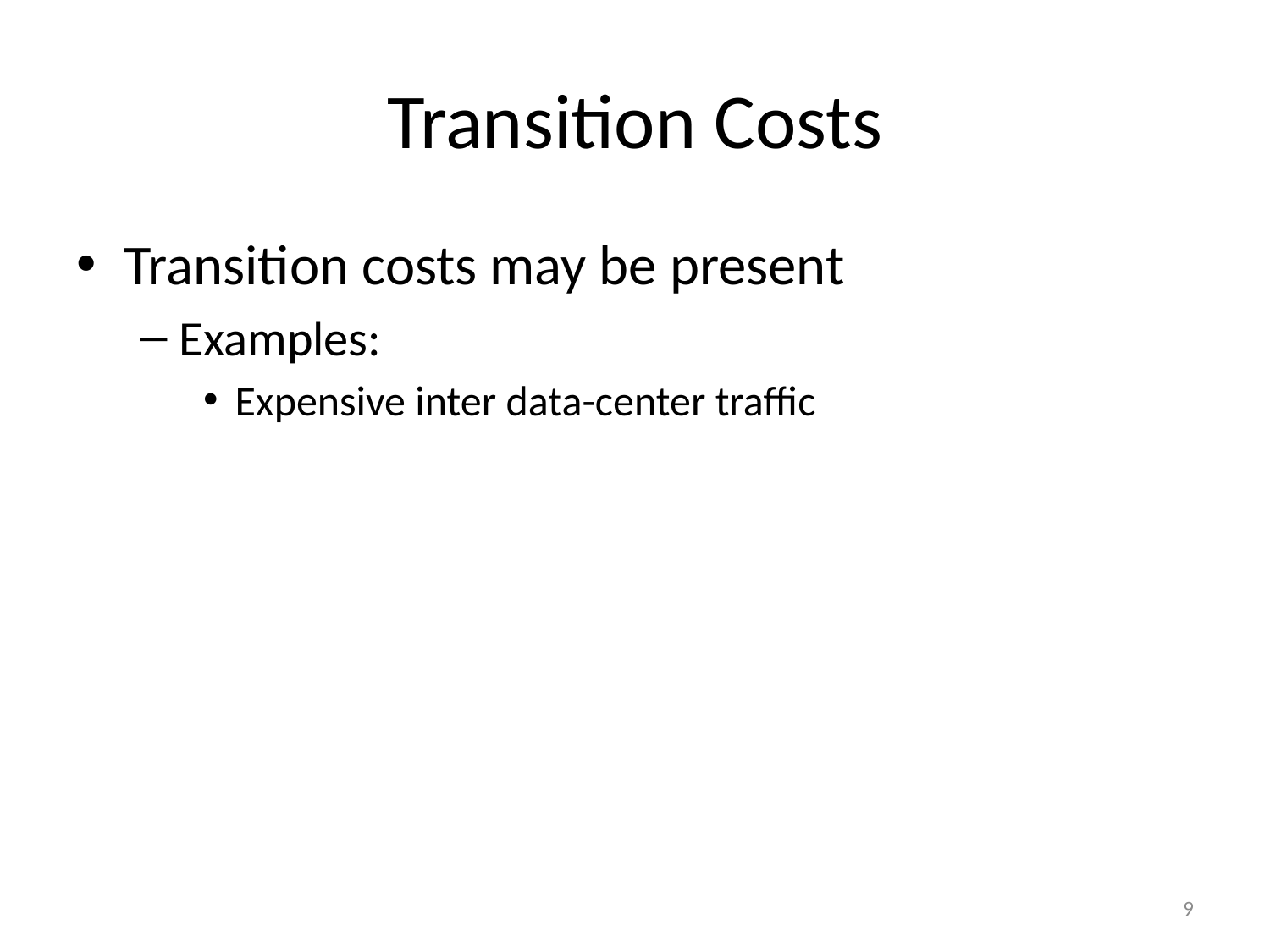

# Transition Costs
Transition costs may be present
Examples:
Expensive inter data-center traffic

9